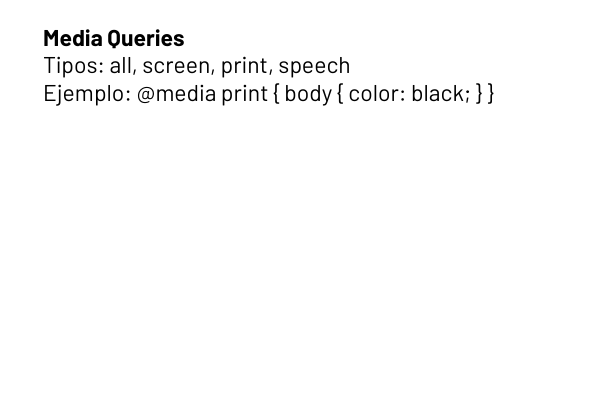

Media Queries
Tipos: all, screen, print, speech
Ejemplo: @media print { body { color: black; } }